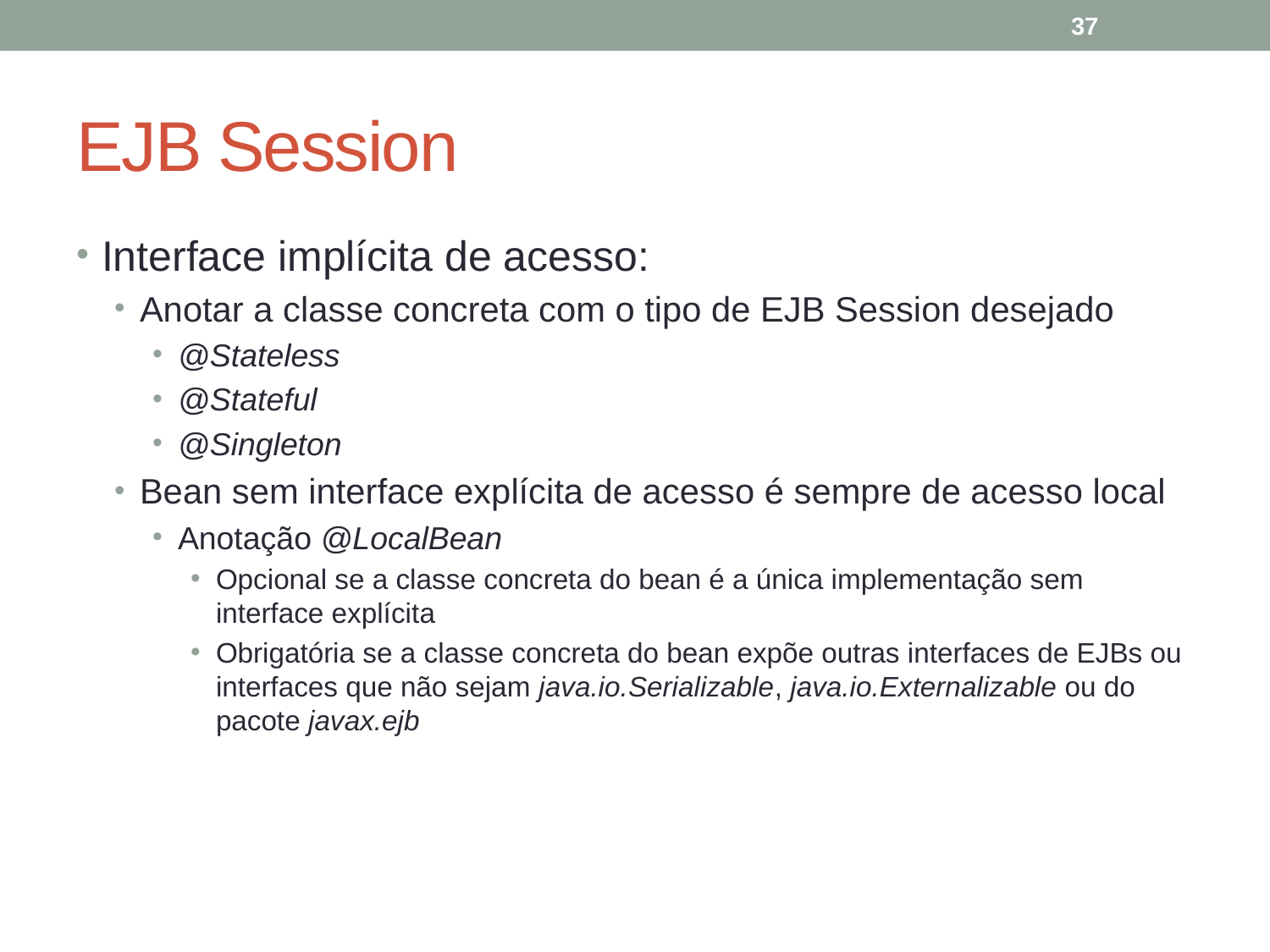

37
# EJB Session
Interface implícita de acesso:
Anotar a classe concreta com o tipo de EJB Session desejado
@Stateless
@Stateful
@Singleton
Bean sem interface explícita de acesso é sempre de acesso local
Anotação @LocalBean
Opcional se a classe concreta do bean é a única implementação sem interface explícita
Obrigatória se a classe concreta do bean expõe outras interfaces de EJBs ou interfaces que não sejam java.io.Serializable, java.io.Externalizable ou do pacote javax.ejb